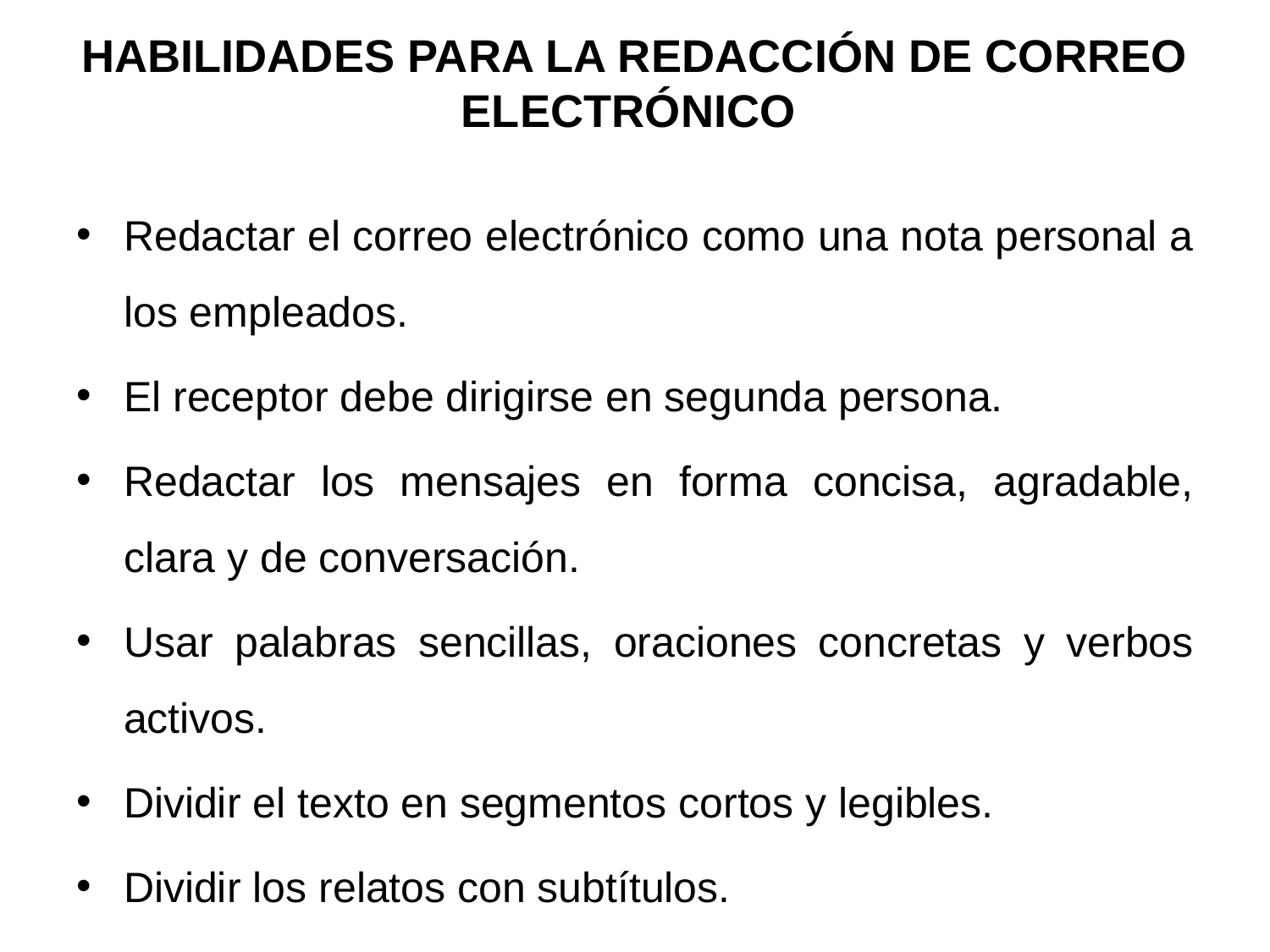

# HABILIDADES PARA LA REDACCIÓN DE CORREO ELECTRÓNICO
Redactar el correo electrónico como una nota personal a los empleados.
El receptor debe dirigirse en segunda persona.
Redactar los mensajes en forma concisa, agradable, clara y de conversación.
Usar palabras sencillas, oraciones concretas y verbos activos.
Dividir el texto en segmentos cortos y legibles.
Dividir los relatos con subtítulos.